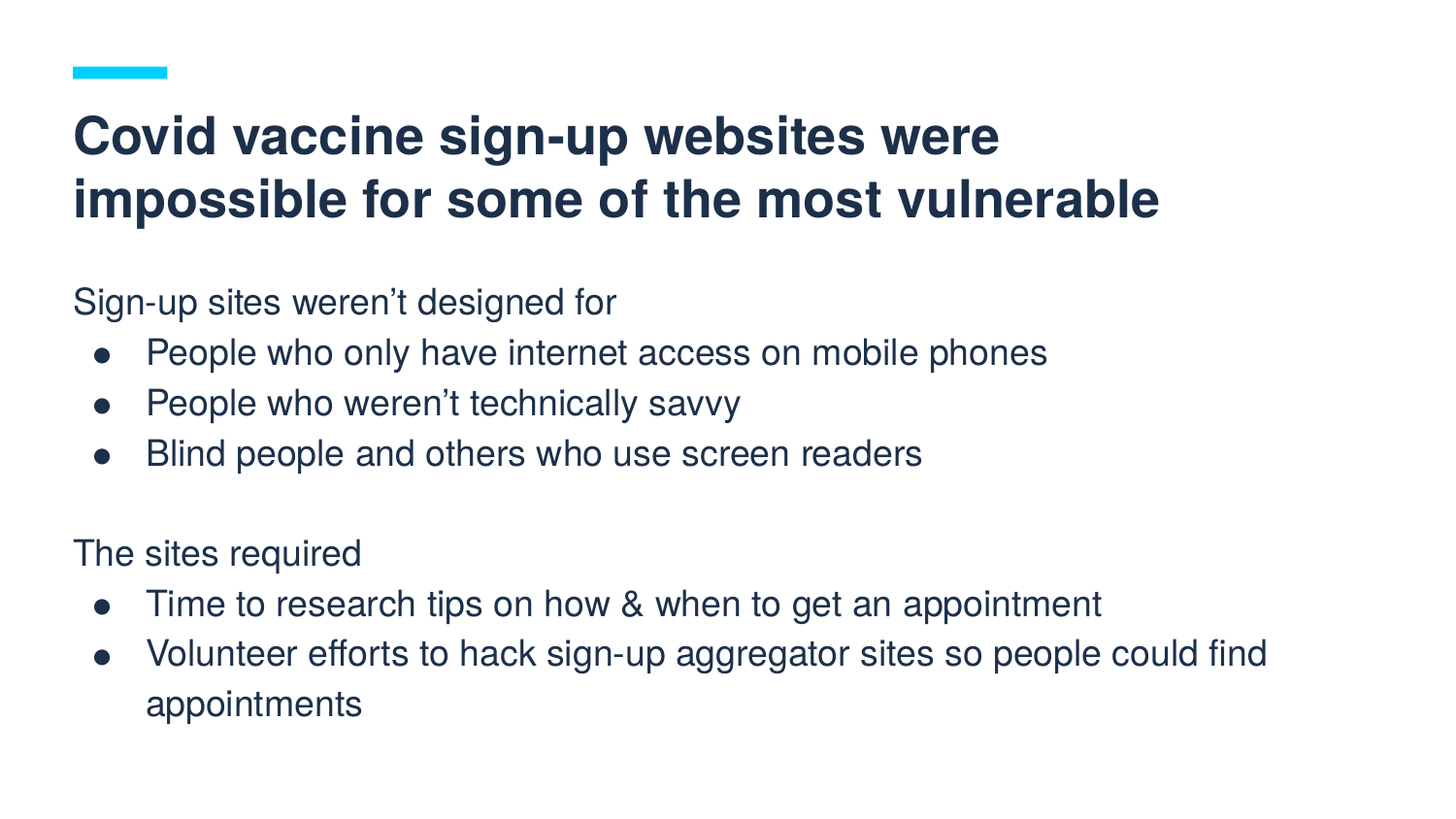

# Covid vaccine sign-up websites were impossible for some of the most vulnerable
Sign-up sites weren’t designed for
People who only have internet access on mobile phones
People who weren’t technically savvy
Blind people and others who use screen readers

The sites required
Time to research tips on how & when to get an appointment
Volunteer efforts to hack sign-up aggregator sites so people could find appointments